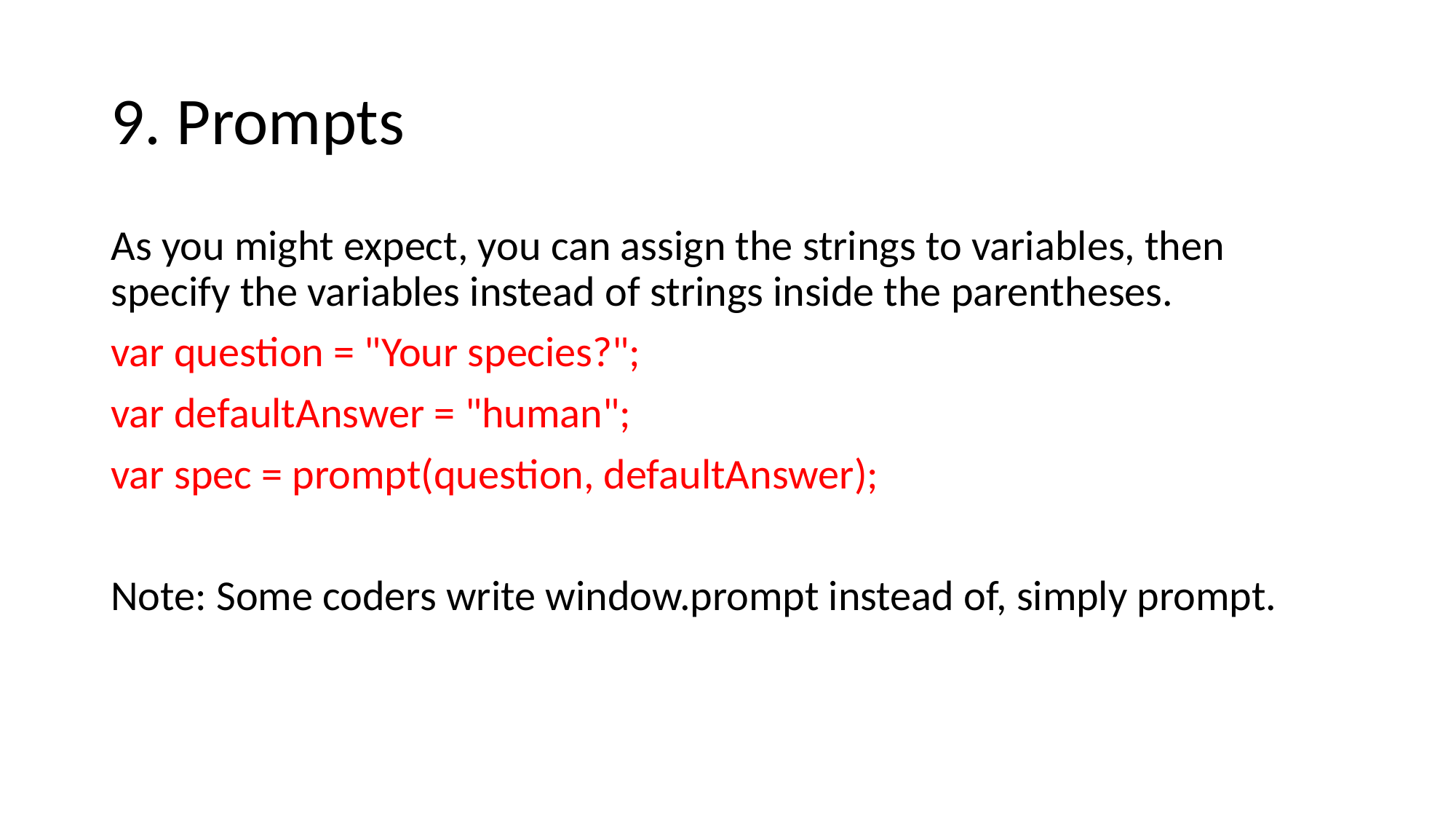

# 9. Prompts
As you might expect, you can assign the strings to variables, then specify the variables instead of strings inside the parentheses.
var question = "Your species?";
var defaultAnswer = "human";
var spec = prompt(question, defaultAnswer);

Note: Some coders write window.prompt instead of, simply prompt.